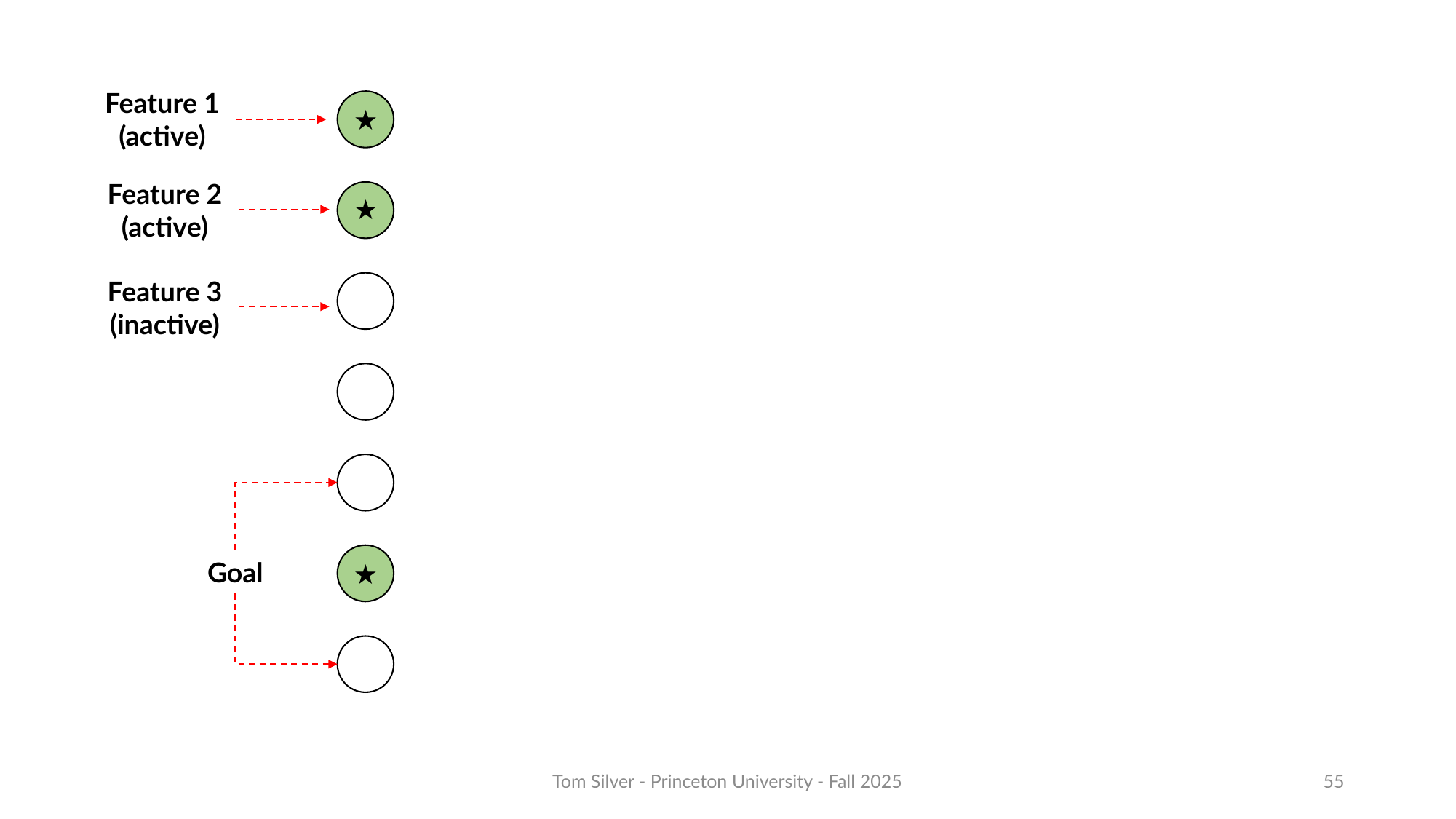

Feature 1
(active)

★
Feature 2
(active)

★
Feature 3
(inactive)

Goal
★

Tom Silver - Princeton University - Fall 2025
55